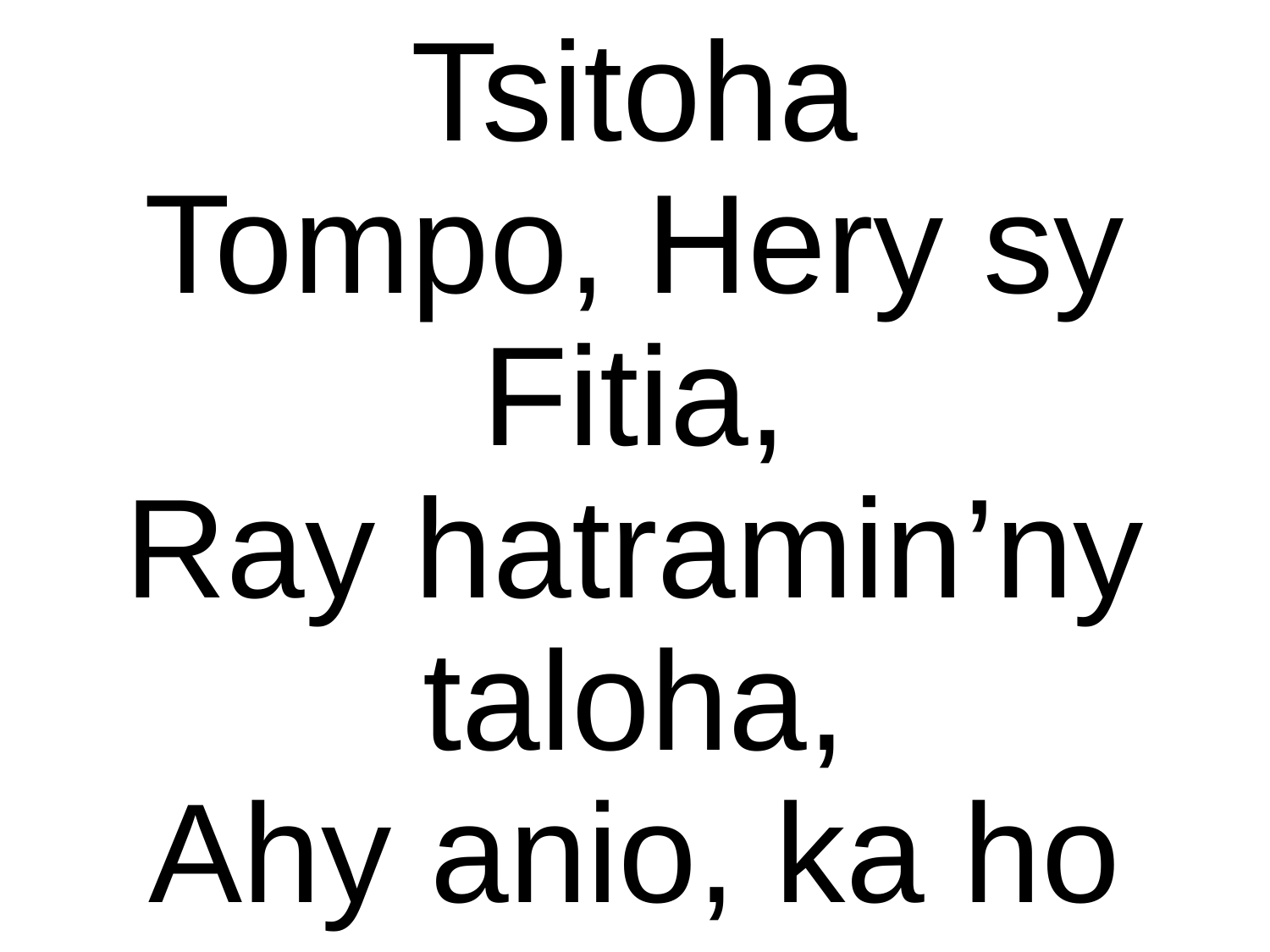

1 Zanahariko Tsitoha
Tompo, Hery sy Fitia,
Ray hatramin’ny taloha,
Ahy anio, ka ho doria.